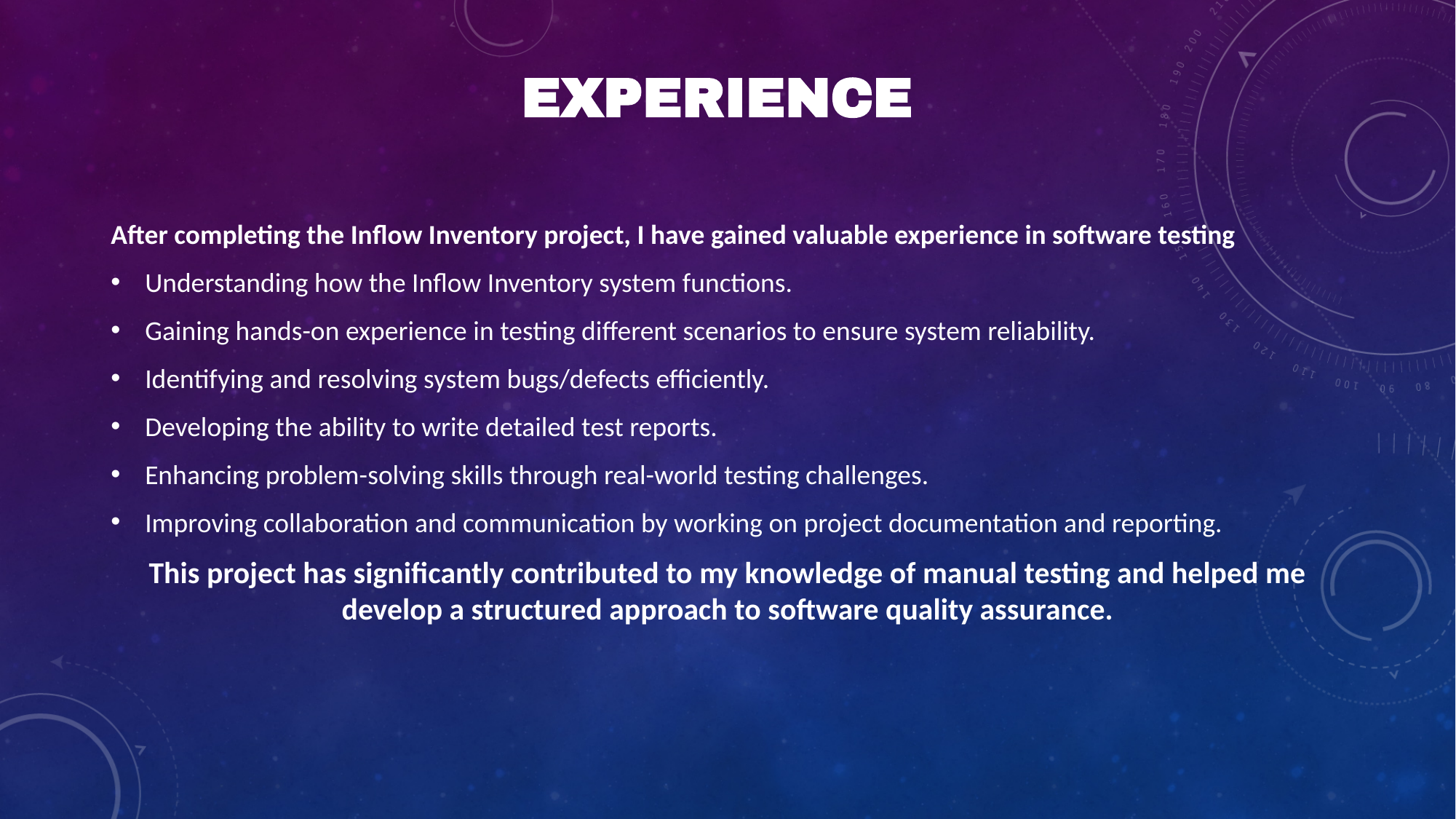

# Experience
After completing the Inflow Inventory project, I have gained valuable experience in software testing
Understanding how the Inflow Inventory system functions.
Gaining hands-on experience in testing different scenarios to ensure system reliability.
Identifying and resolving system bugs/defects efficiently.
Developing the ability to write detailed test reports.
Enhancing problem-solving skills through real-world testing challenges.
Improving collaboration and communication by working on project documentation and reporting.
This project has significantly contributed to my knowledge of manual testing and helped me develop a structured approach to software quality assurance.